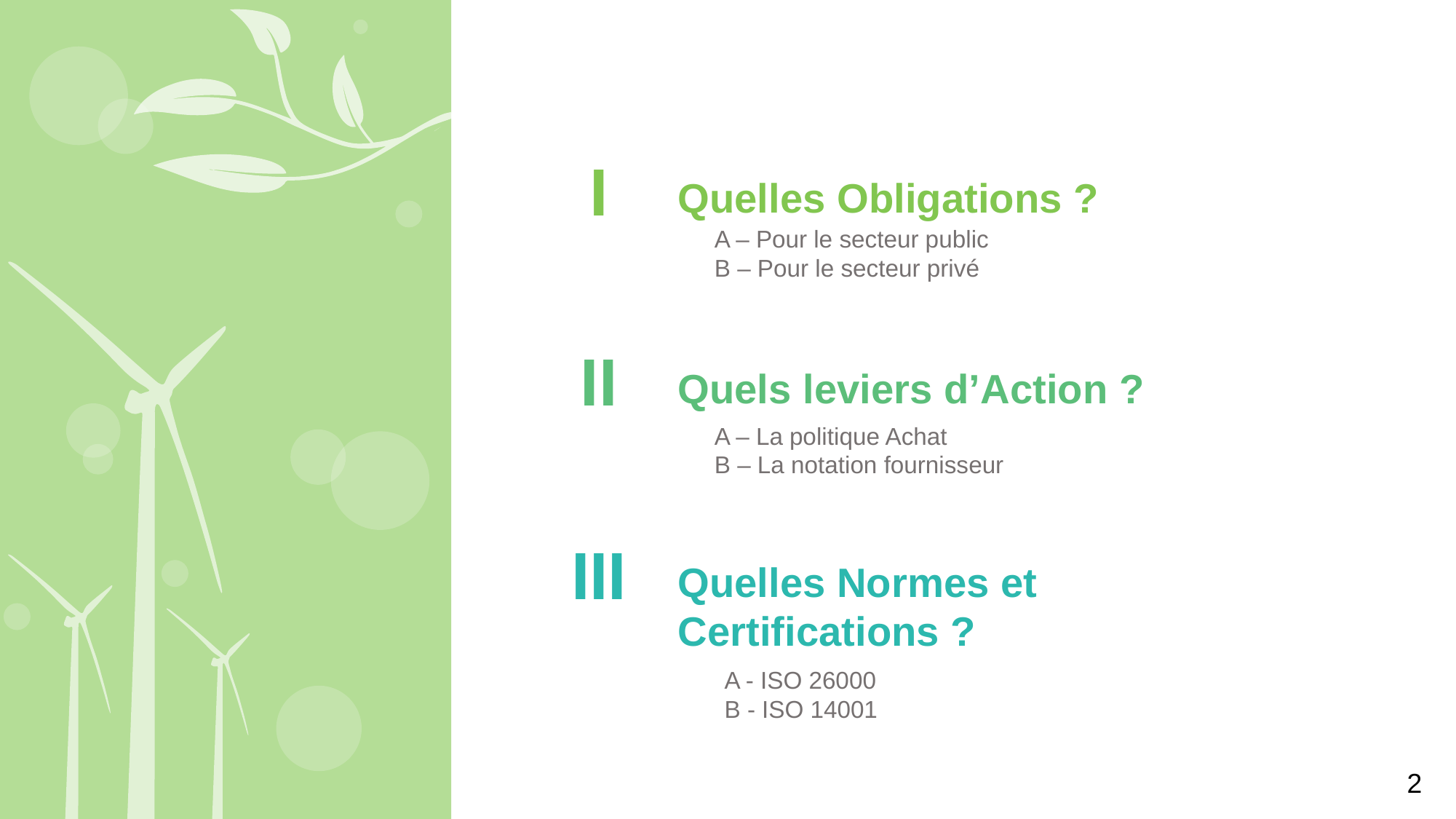

I
Quelles Obligations ?
A – Pour le secteur public
B – Pour le secteur privé
II
Quels leviers d’Action ?
A – La politique Achat
B – La notation fournisseur
III
Quelles Normes et Certifications ?
A - ISO 26000
B - ISO 14001
2